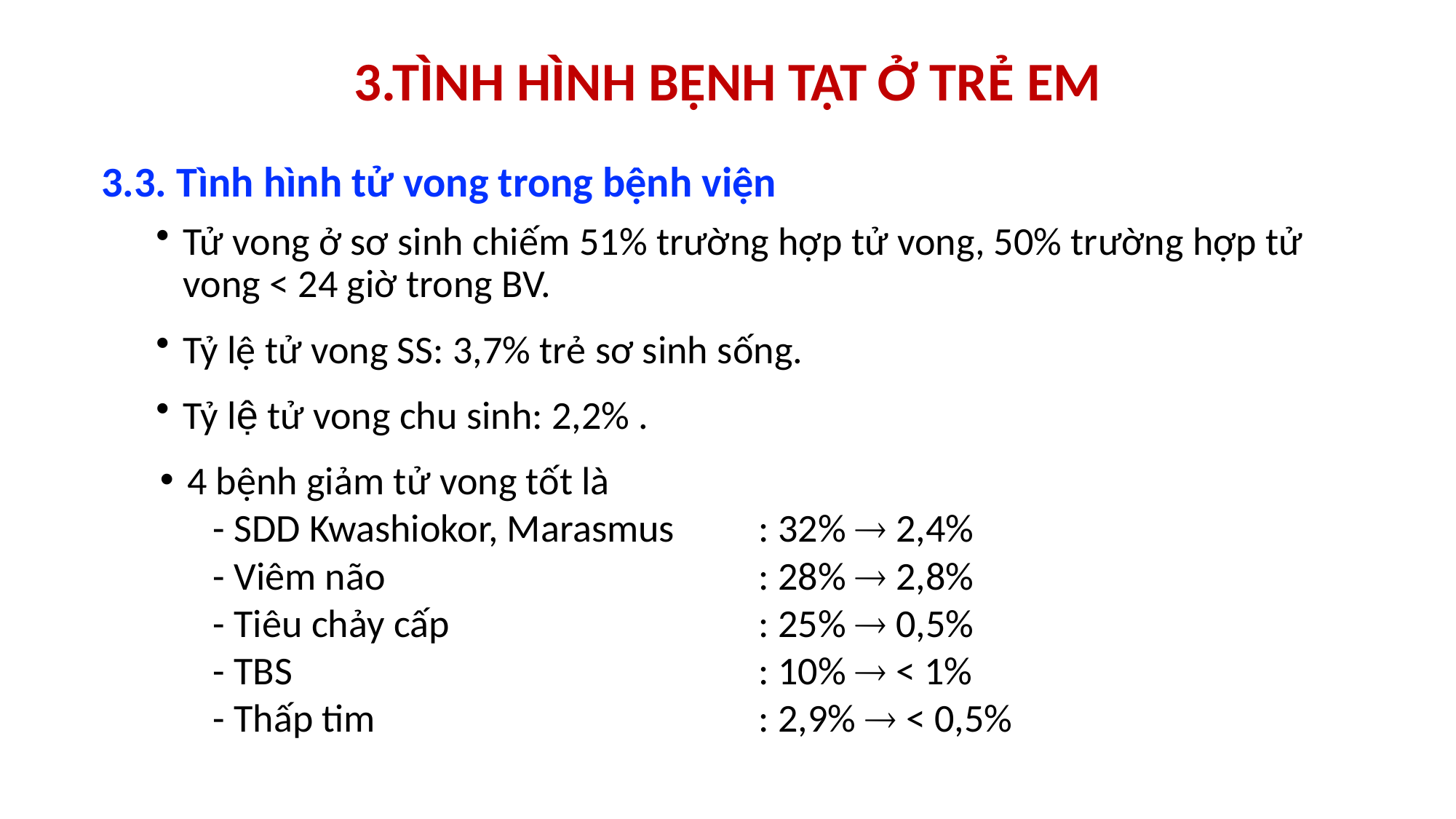

3.TÌNH HÌNH BỆNH TẬT Ở TRẺ EM
3.3. Tình hình tử vong trong bệnh viện
Tử vong ở sơ sinh chiếm 51% trường hợp tử vong, 50% trường hợp tử vong < 24 giờ trong BV.
Tỷ lệ tử vong SS: 3,7% trẻ sơ sinh sống.
Tỷ lệ tử vong chu sinh: 2,2% .
4 bệnh giảm tử vong tốt là
	- SDD Kwashiokor, Marasmus 	: 32% → 2,4%
	- Viêm não 				: 28% → 2,8%
	- Tiêu chảy cấp 			: 25% → 0,5%
	- TBS					: 10% → < 1%
	- Thấp tim 				: 2,9% → < 0,5%